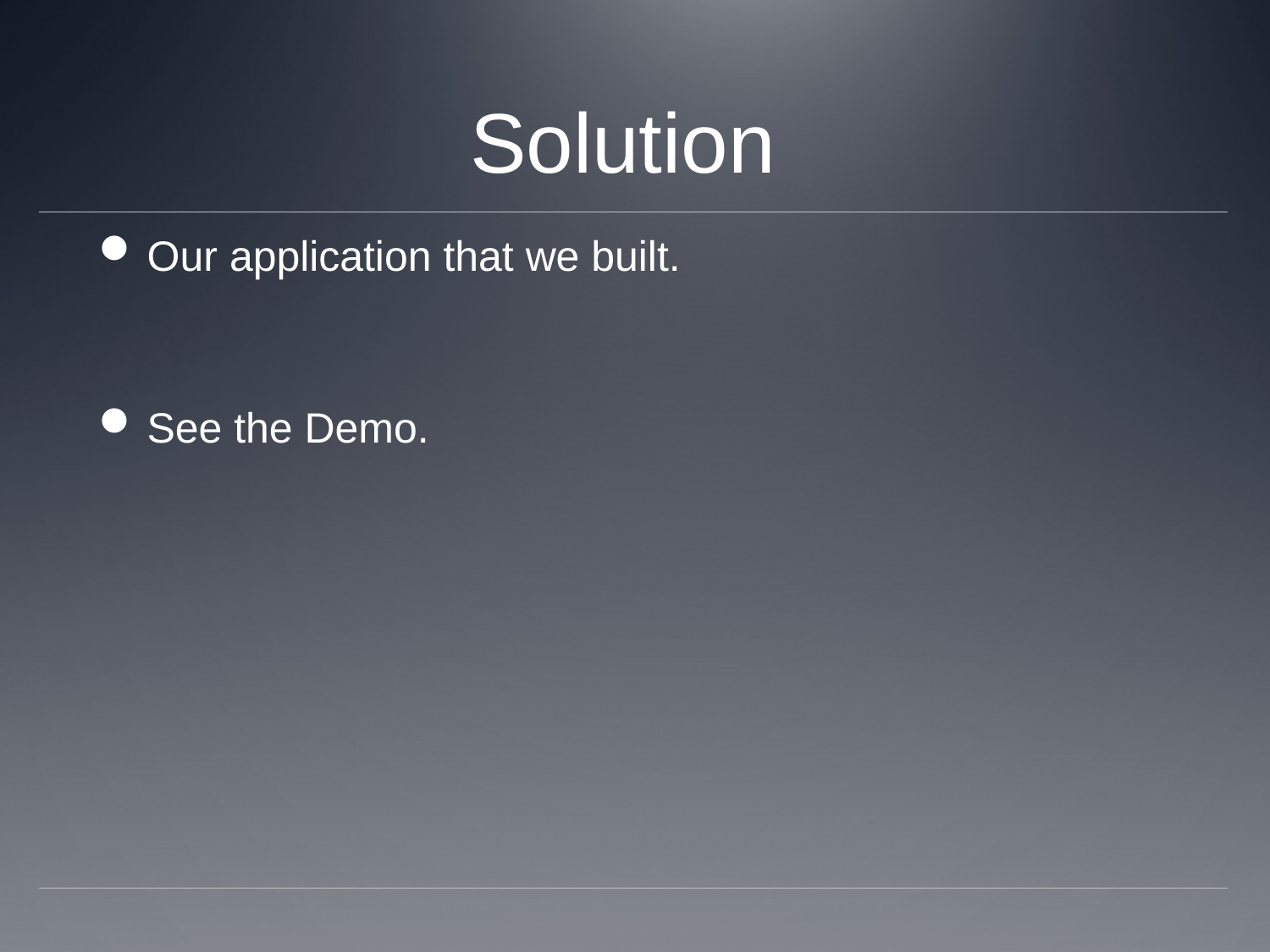

# Solution
Our application that we built.

See the Demo.